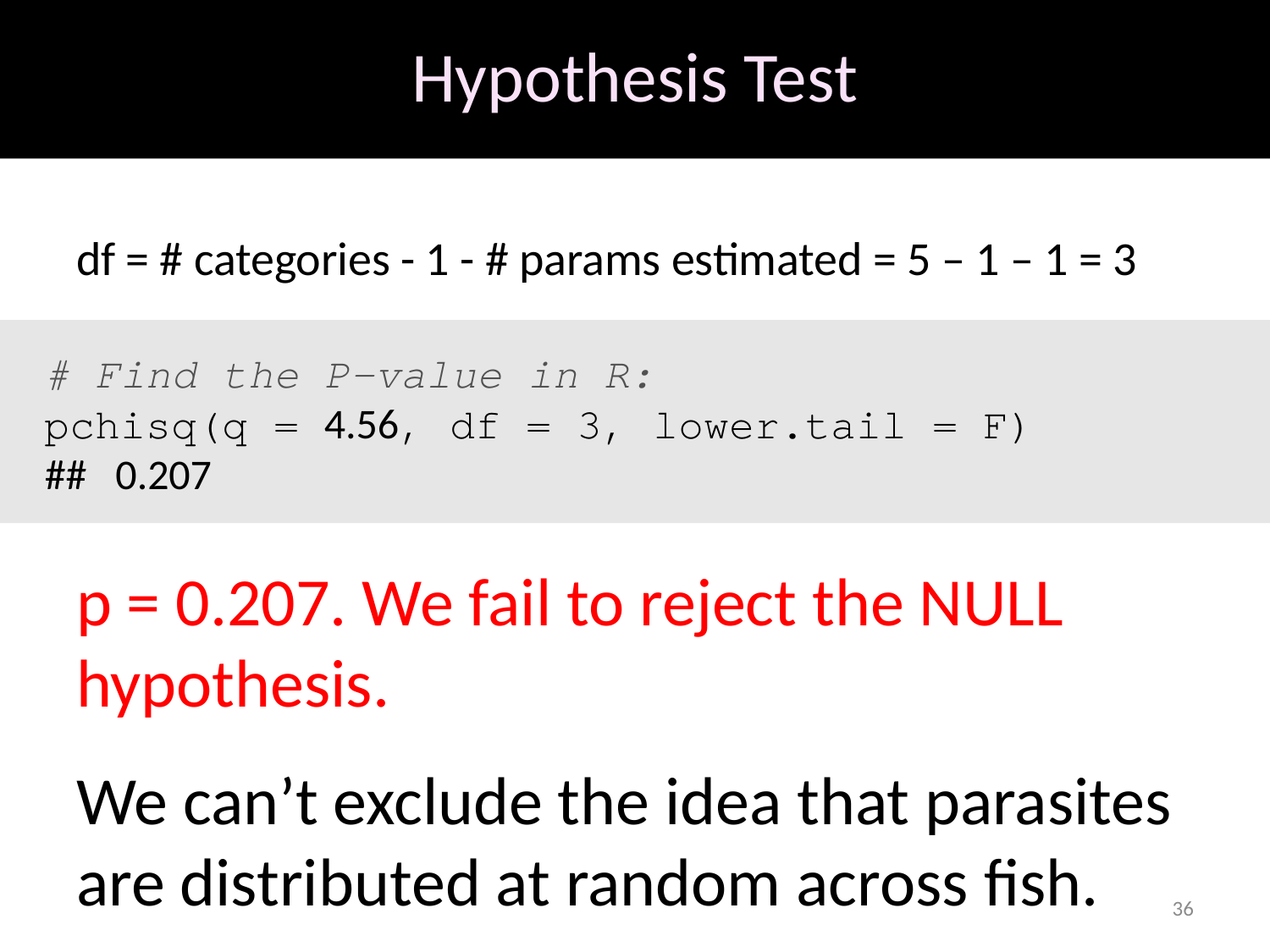

# Hypothesis Test
df = # categories - 1 - # params estimated = 5 – 1 – 1 = 3

p = 0.207. We fail to reject the NULL hypothesis.

We can’t exclude the idea that parasites are distributed at random across fish.

# Find the P-value in R:
pchisq(q = 4.56, df = 3, lower.tail = F)
##   0.207
36